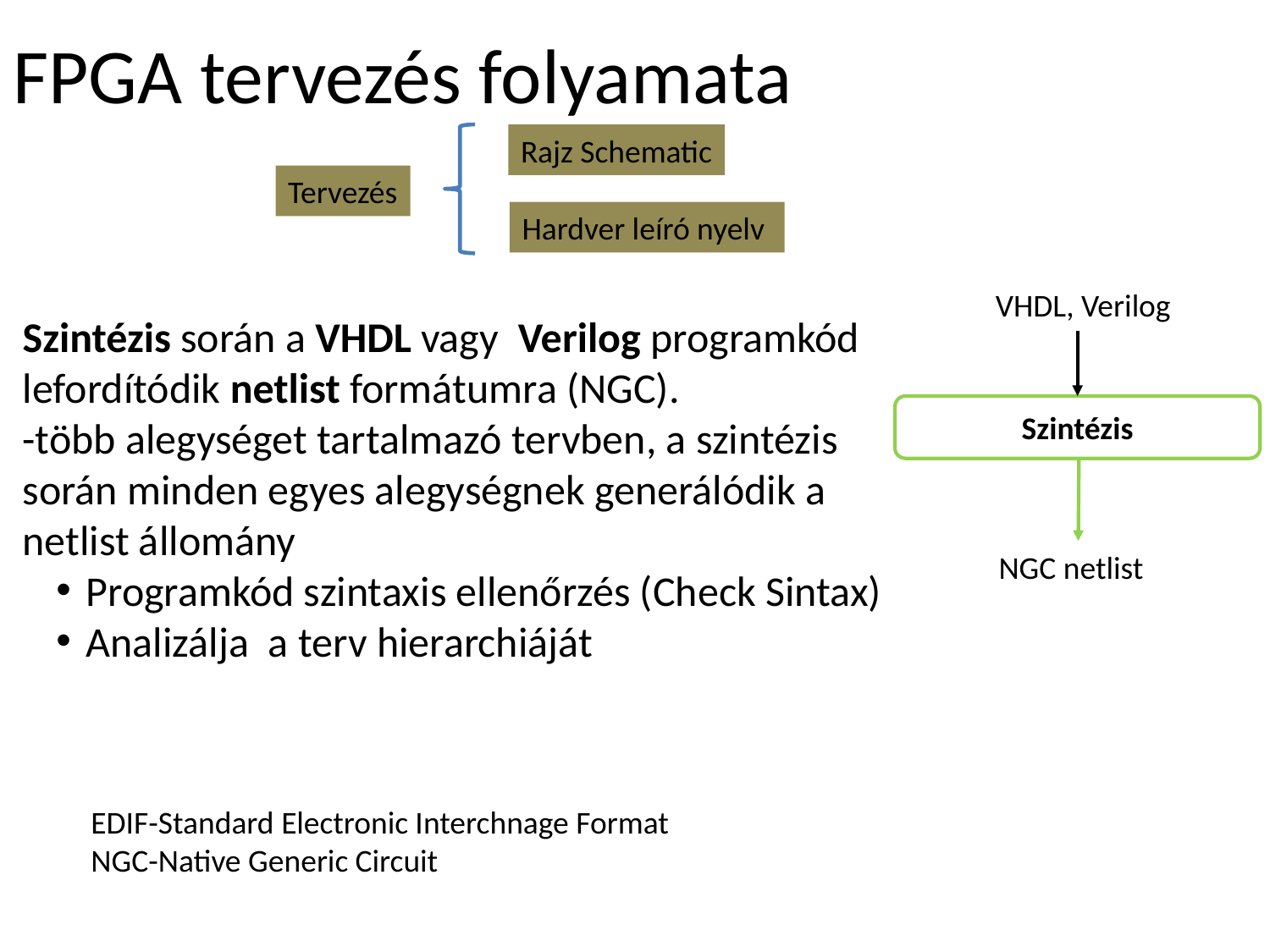

# FPGA tervezés folyamata

Rajz Schematic
Tervezés
Hardver leíró nyelv

Szintézis során a VHDL vagy  Verilog programkód lefordítódik netlist formátumra (NGC).
-több alegységet tartalmazó tervben, a szintézis során minden egyes alegységnek generálódik a netlist állomány
Programkód szintaxis ellenőrzés (Check Sintax)
Analizálja  a terv hierarchiáját
VHDL, Verilog
Szintézis
NGC netlist
EDIF-Standard Electronic Interchnage Format
NGC-Native Generic Circuit